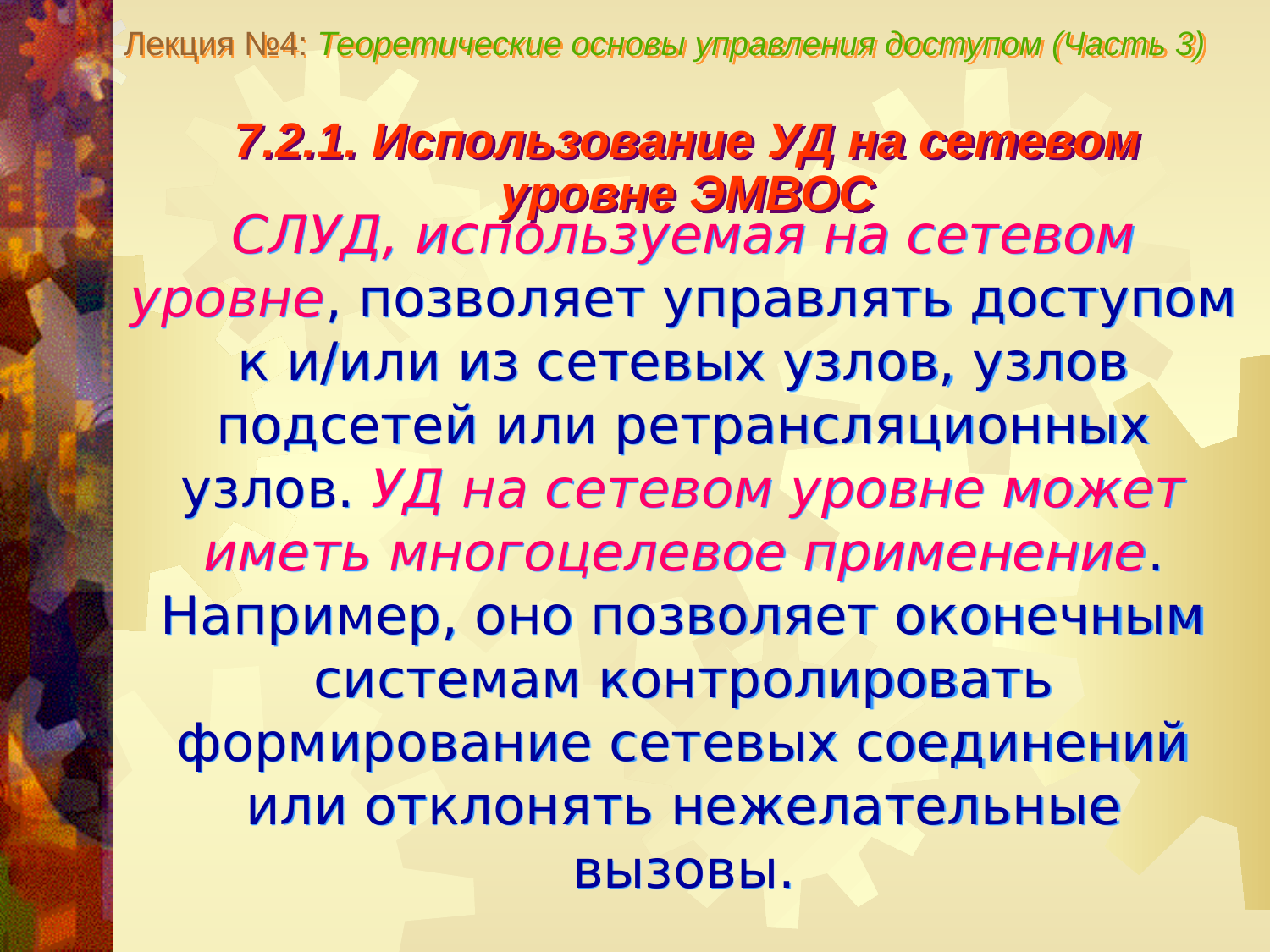

Лекция №4: Теоретические основы управления доступом (Часть 3)
7.2.1. Использование УД на сетевом
уровне ЭМВОС
СЛУД, используемая на сетевом уровне, позволяет управлять доступом к и/или из сетевых узлов, узлов подсетей или ретрансляционных узлов. УД на сетевом уровне может иметь многоцелевое применение. Например, оно позволяет оконечным системам контролировать формирование сетевых соединений или отклонять нежелательные вызовы.